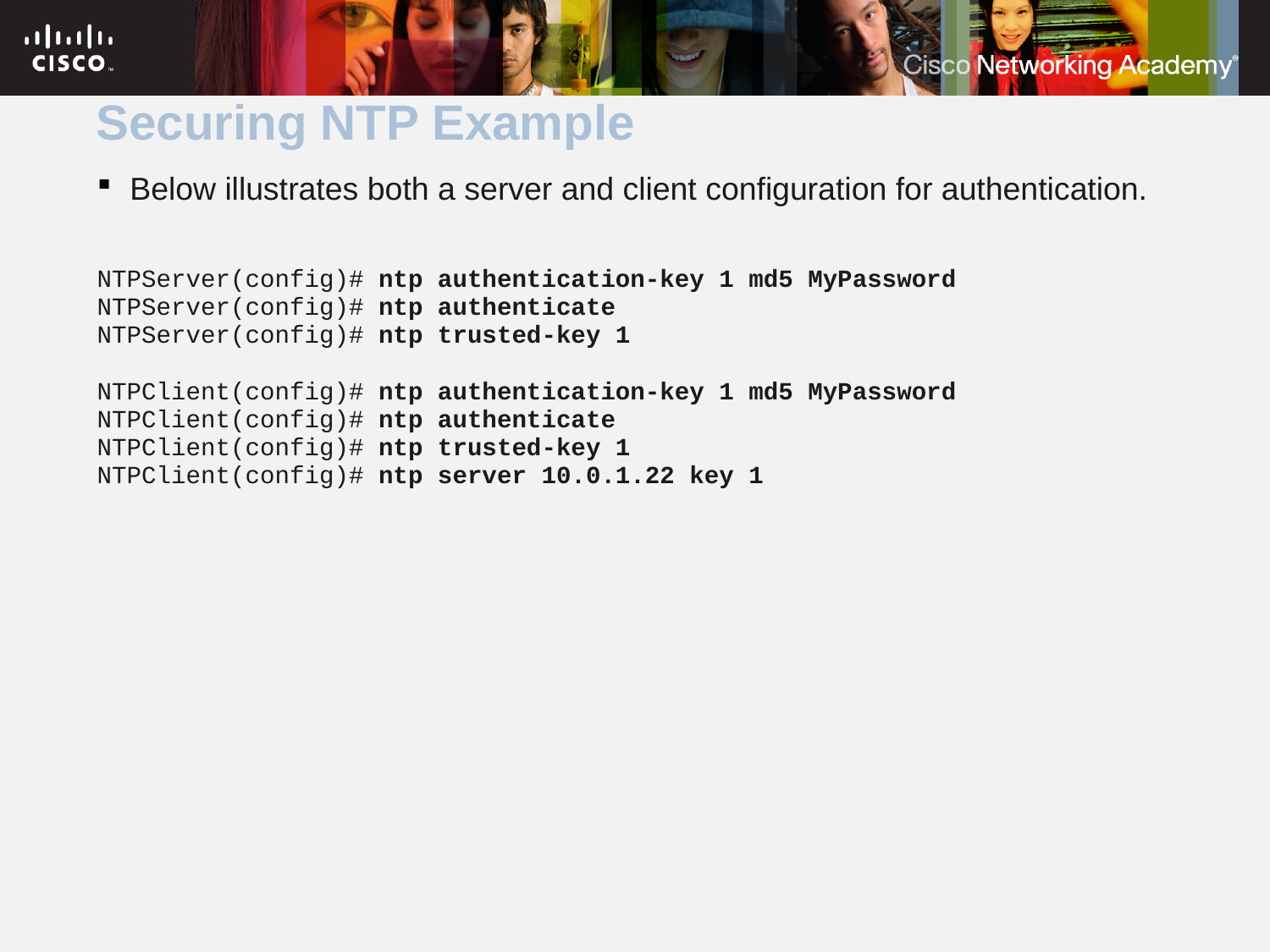

# Securing NTP Example
Below illustrates both a server and client configuration for authentication.

NTPServer(config)# ntp authentication-key 1 md5 MyPassword
NTPServer(config)# ntp authenticate
NTPServer(config)# ntp trusted-key 1

NTPClient(config)# ntp authentication-key 1 md5 MyPassword NTPClient(config)# ntp authenticate
NTPClient(config)# ntp trusted-key 1
NTPClient(config)# ntp server 10.0.1.22 key 1